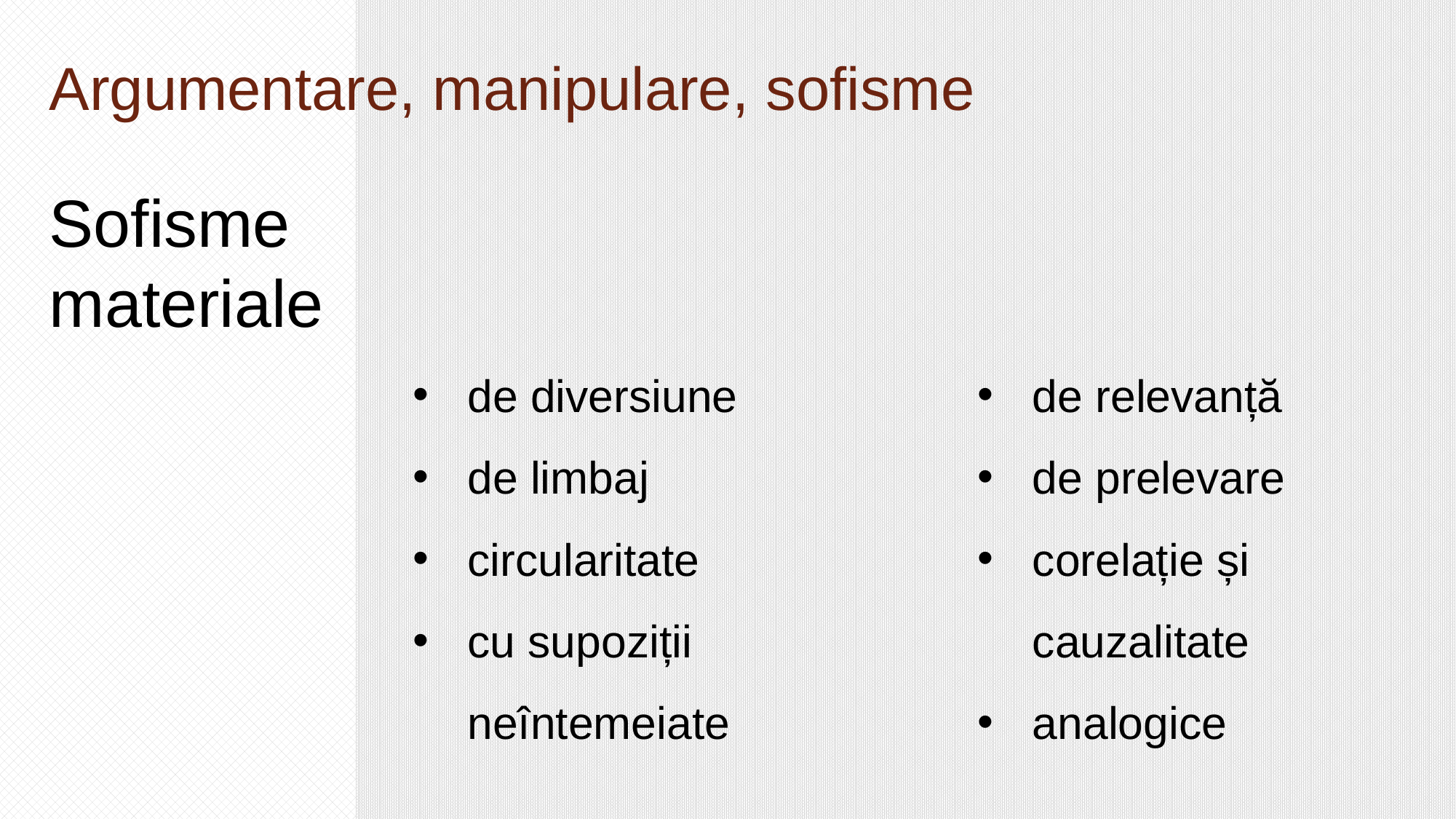

Argumentare, manipulare, sofisme
Sofisme materiale
de diversiune
de limbaj
circularitate
cu supoziții neîntemeiate
de relevanță
de prelevare
corelație și cauzalitate
analogice